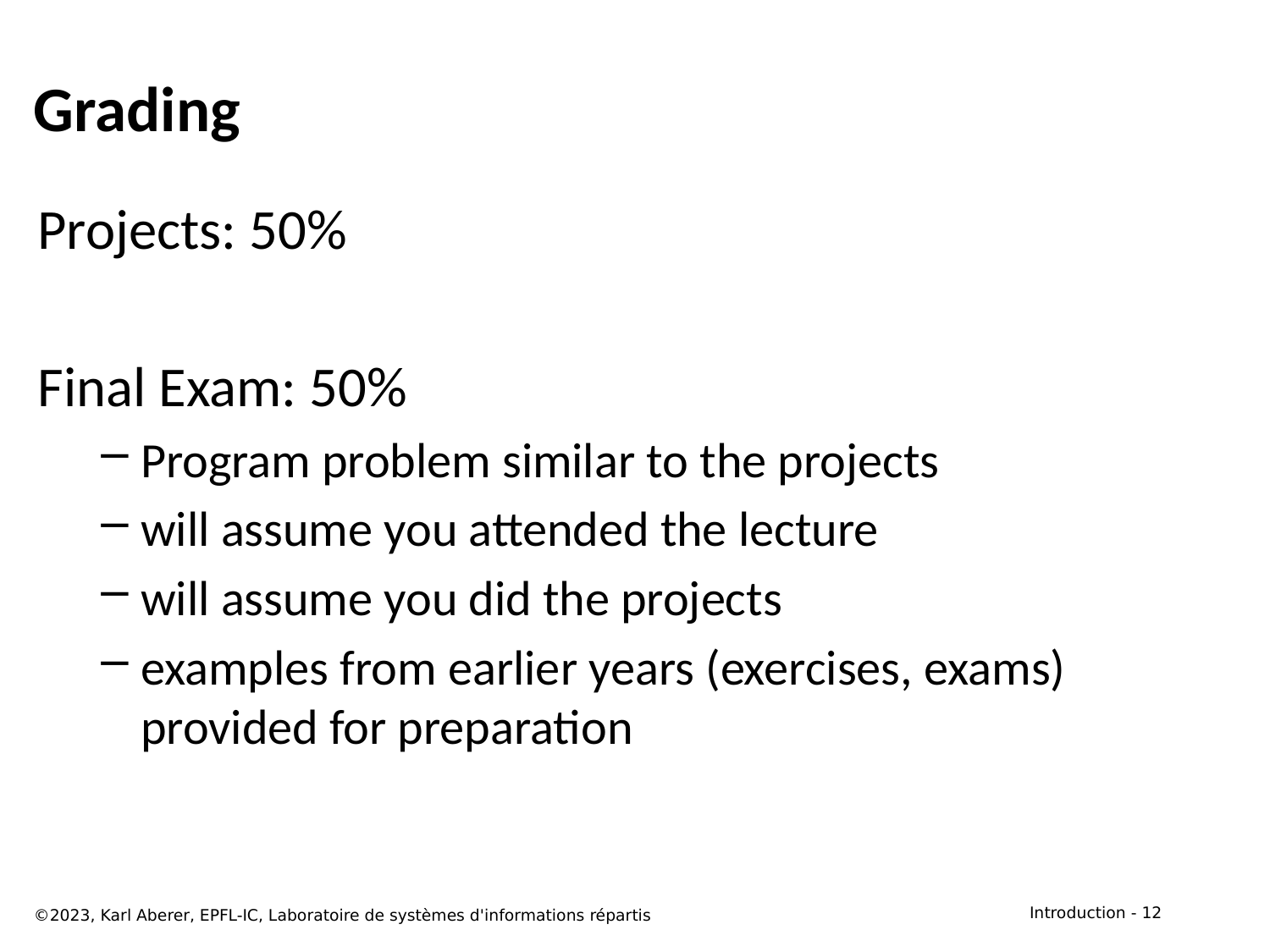

# Grading
Projects: 50%

Final Exam: 50%
Program problem similar to the projects
will assume you attended the lecture
will assume you did the projects
examples from earlier years (exercises, exams) provided for preparation

©2023, Karl Aberer, EPFL-IC, Laboratoire de systèmes d'informations répartis